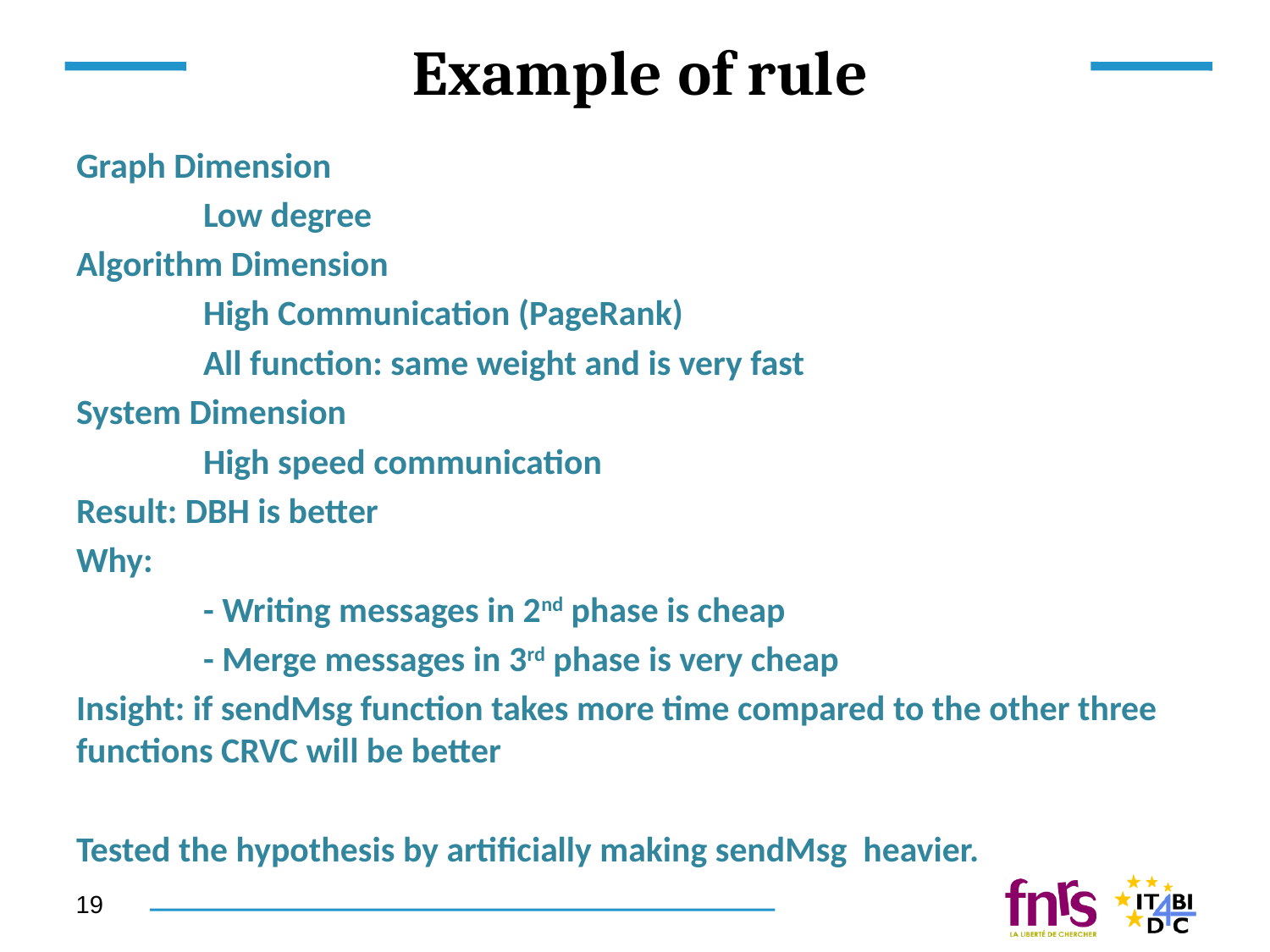

# Example of rule
Graph Dimension
	Low degree
Algorithm Dimension
	High Communication (PageRank)
	All function: same weight and is very fast
System Dimension
	High speed communication
Result: DBH is better
Why:
	- Writing messages in 2nd phase is cheap
	- Merge messages in 3rd phase is very cheap
Insight: if sendMsg function takes more time compared to the other three functions CRVC will be better

Tested the hypothesis by artificially making sendMsg  heavier.

19